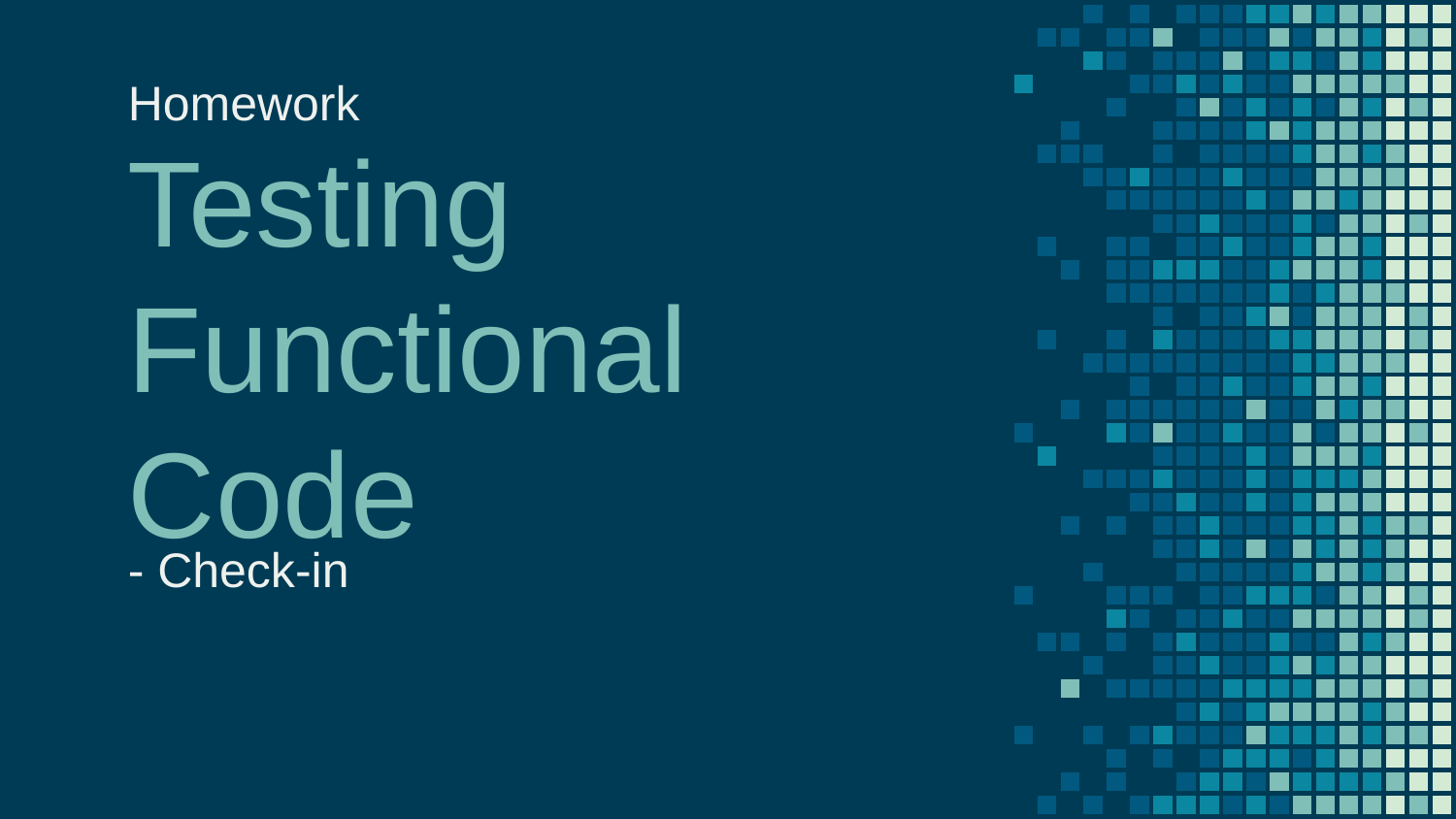

Homework
# Testing Functional Code
- Check-in